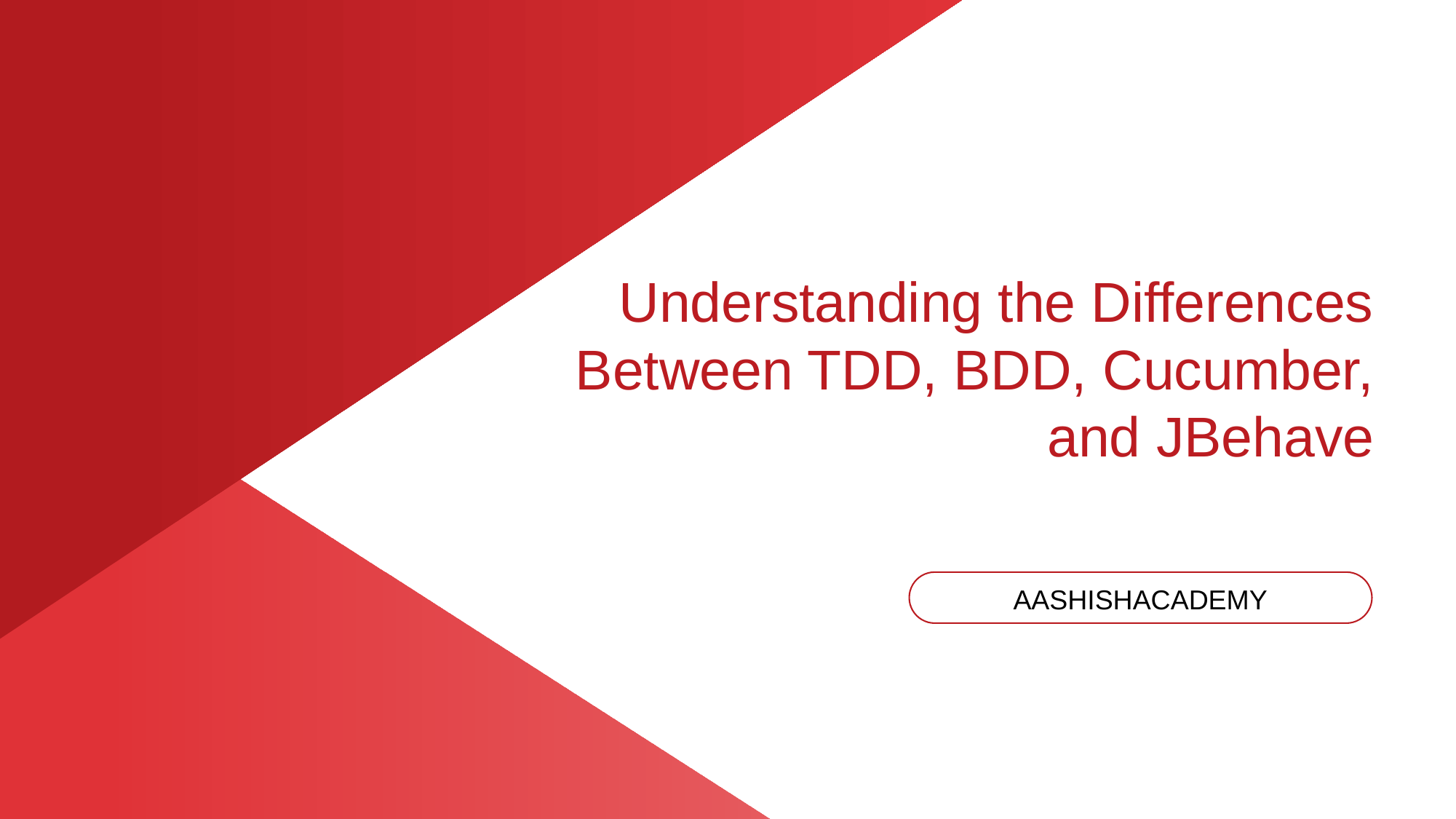

Understanding the Differences Between TDD, BDD, Cucumber, and JBehave

AASHISHACADEMY